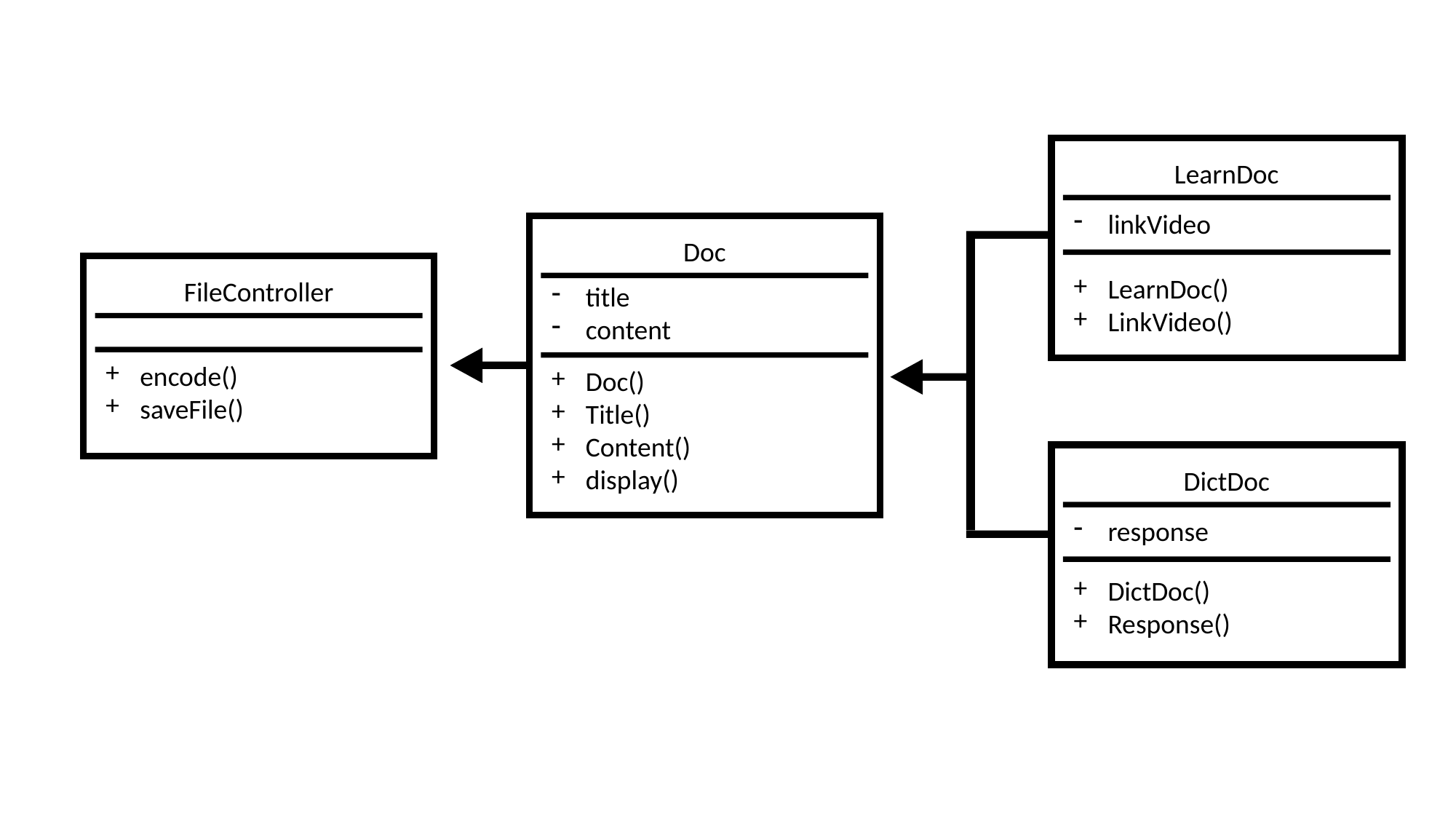

LearnDoc

linkVideo

LearnDoc()
LinkVideo()

Doc

title
content

Doc()
Title()
Content()
display()

FileController

encode()
saveFile()

DictDoc

response

DictDoc()
Response()